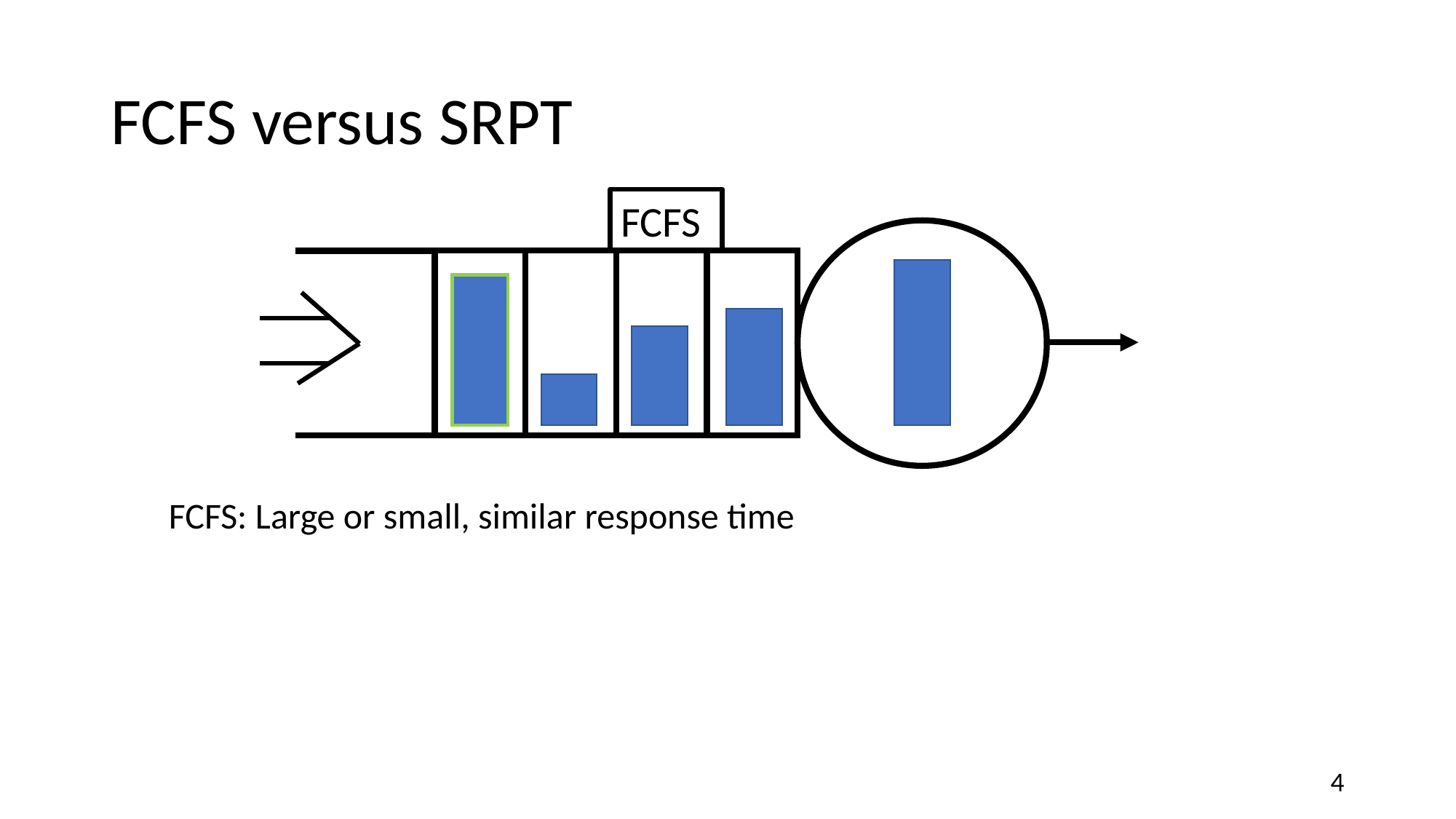

# FCFS versus SRPT
FCFS

FCFS: Large or small, similar response time
4